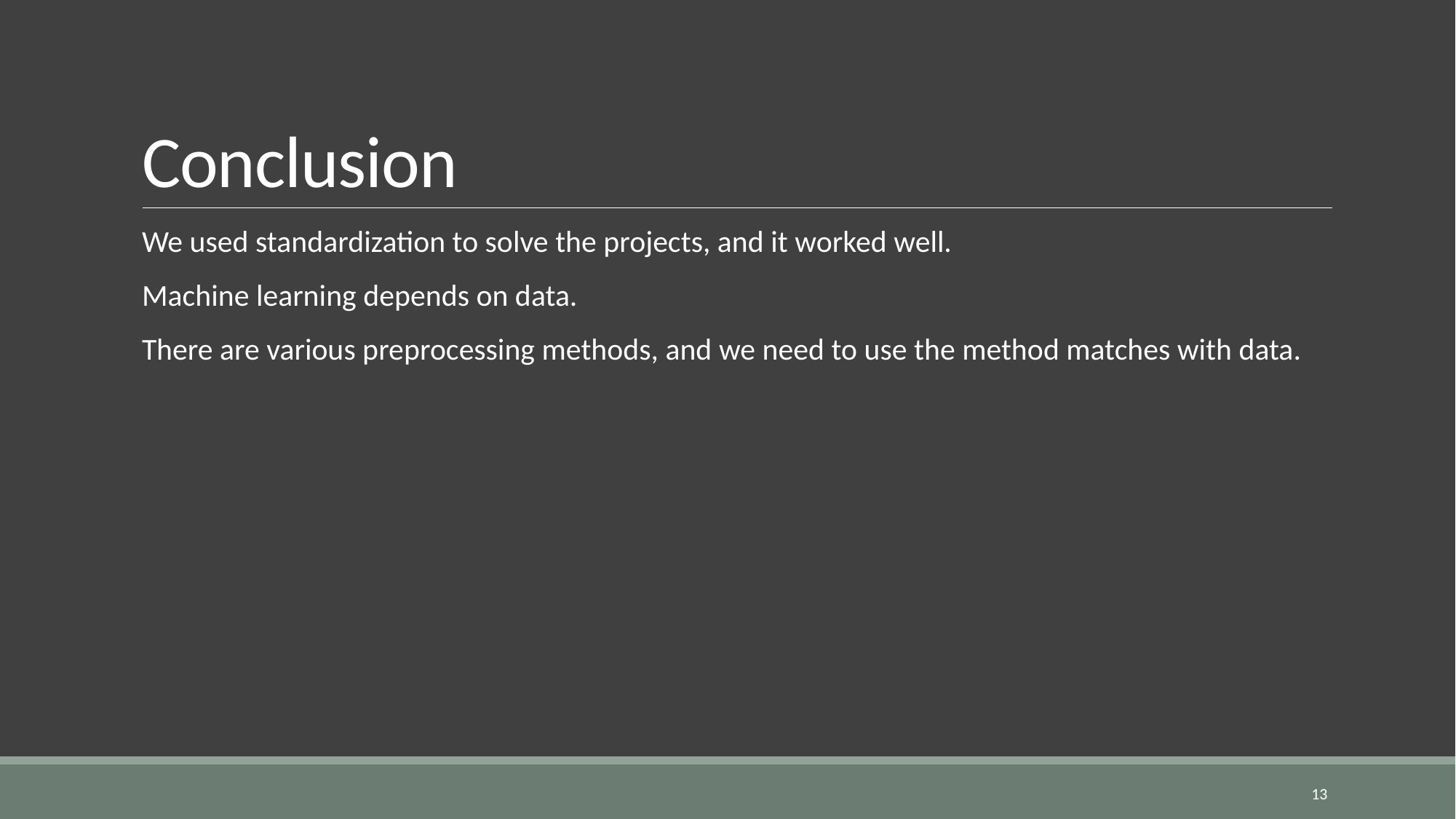

# Conclusion
We used standardization to solve the projects, and it worked well.
Machine learning depends on data.
There are various preprocessing methods, and we need to use the method matches with data.

13